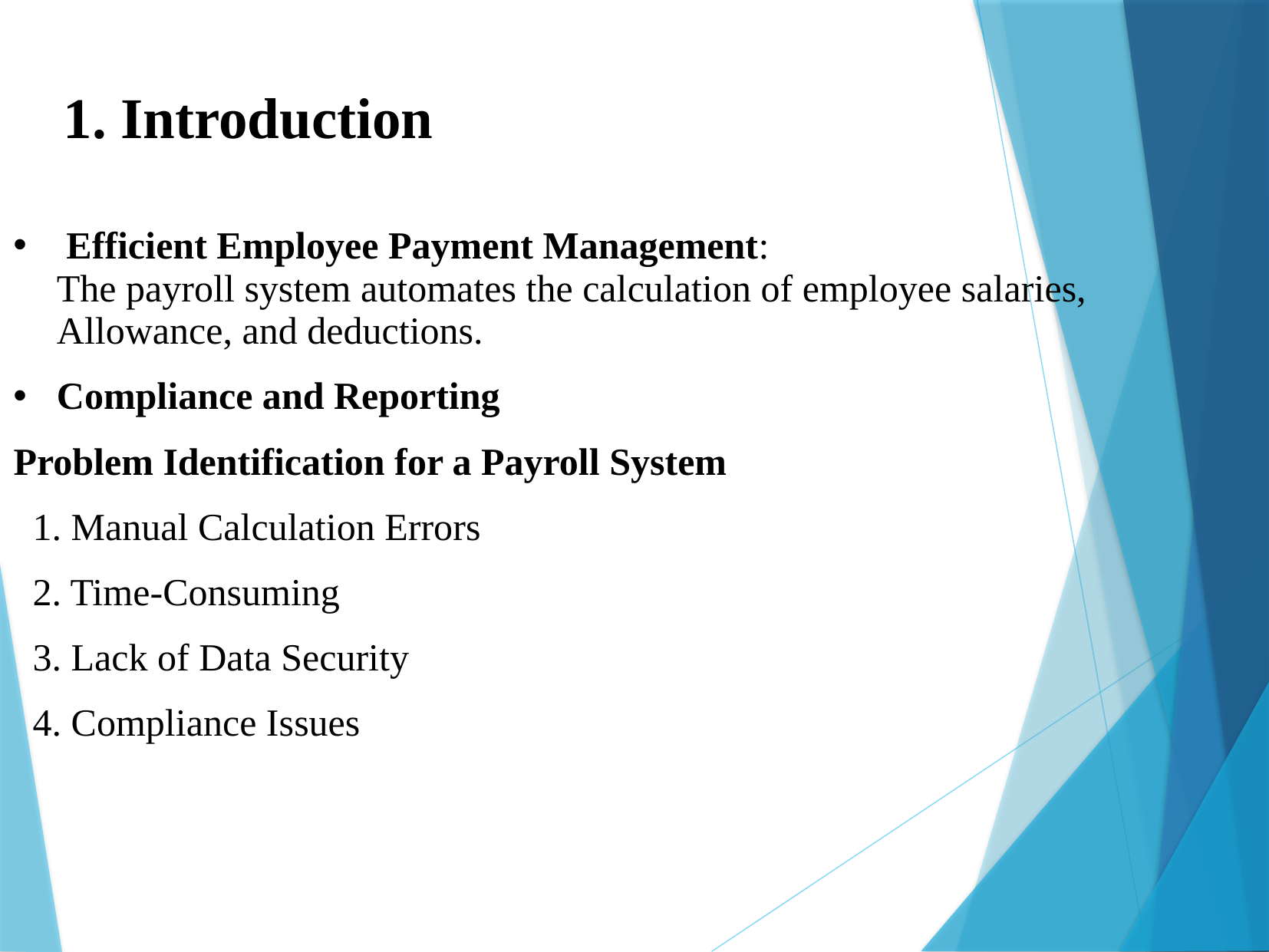

1. Introduction
 Efficient Employee Payment Management:
The payroll system automates the calculation of employee salaries, Allowance, and deductions.
Compliance and Reporting
Problem Identification for a Payroll System
  1. Manual Calculation Errors
  2. Time-Consuming
  3. Lack of Data Security
  4. Compliance Issues